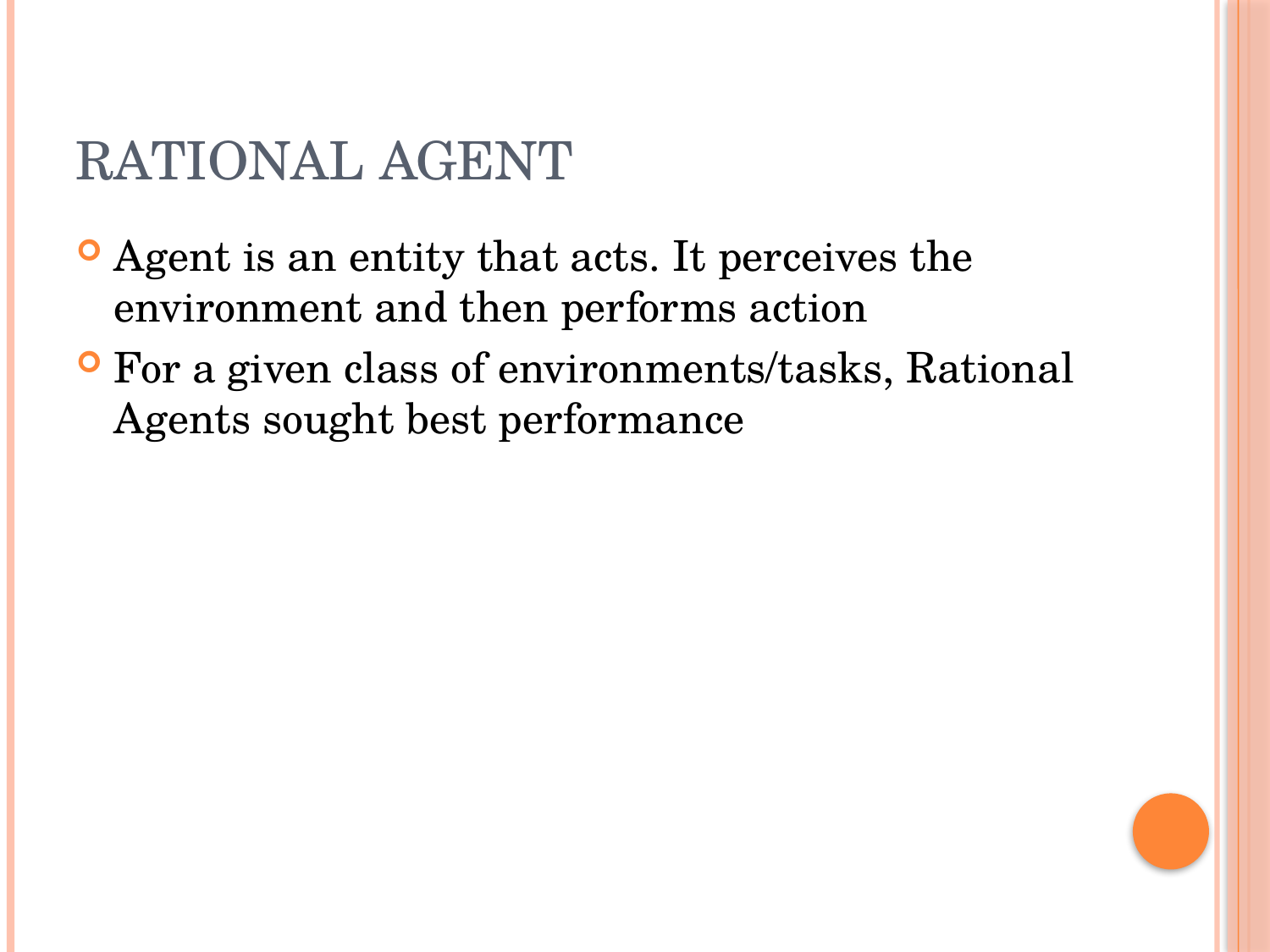

# Rational agent
Agent is an entity that acts. It perceives the environment and then performs action
For a given class of environments/tasks, Rational Agents sought best performance